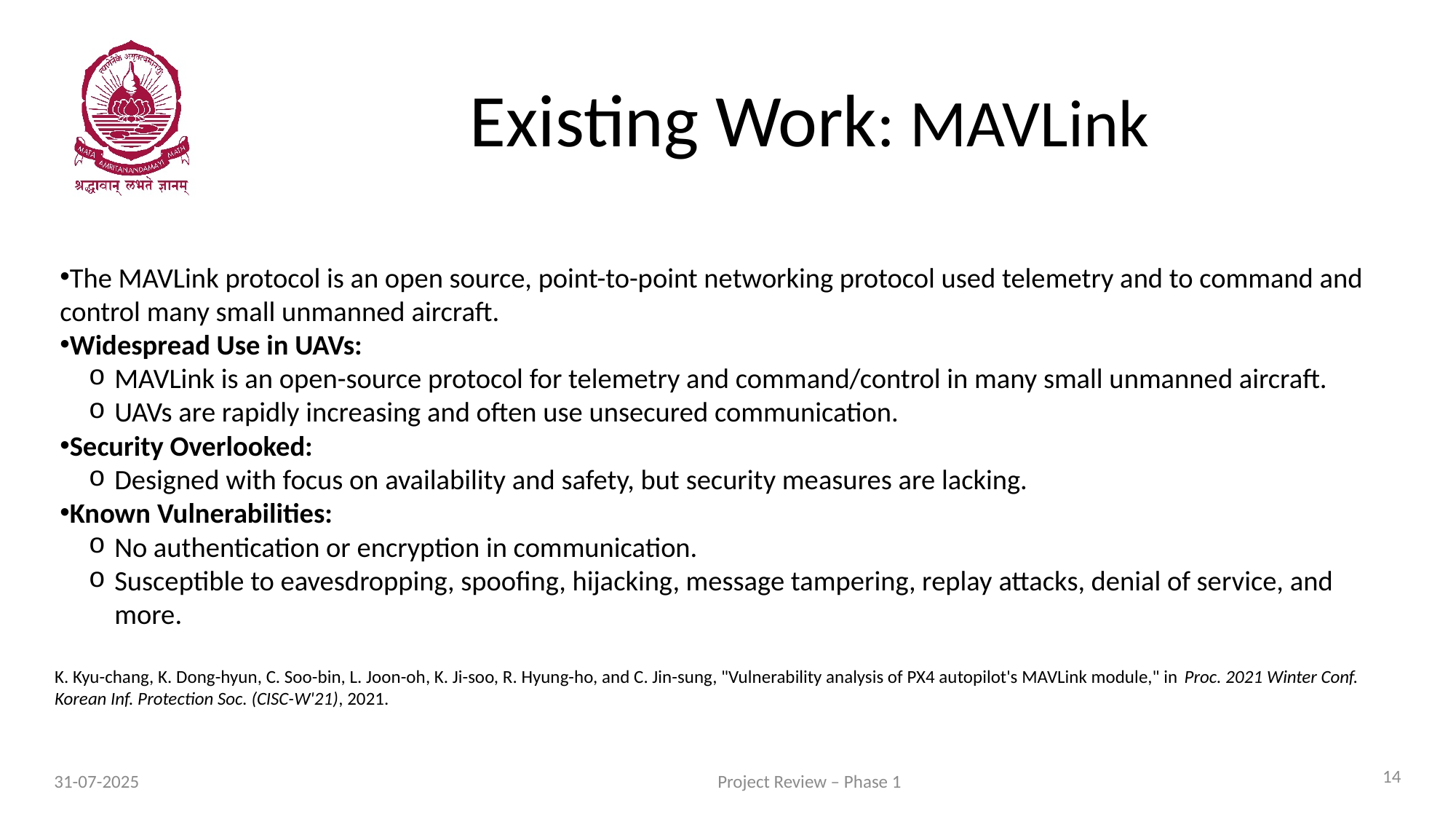

# Existing Work: MAVLink
The MAVLink protocol is an open source, point-to-point networking protocol used telemetry and to command and control many small unmanned aircraft.
Widespread Use in UAVs:
MAVLink is an open-source protocol for telemetry and command/control in many small unmanned aircraft.
UAVs are rapidly increasing and often use unsecured communication.
Security Overlooked:
Designed with focus on availability and safety, but security measures are lacking.
Known Vulnerabilities:
No authentication or encryption in communication.
Susceptible to eavesdropping, spoofing, hijacking, message tampering, replay attacks, denial of service, and more.

K. Kyu-chang, K. Dong-hyun, C. Soo-bin, L. Joon-oh, K. Ji-soo, R. Hyung-ho, and C. Jin-sung, "Vulnerability analysis of PX4 autopilot's MAVLink module," in Proc. 2021 Winter Conf. Korean Inf. Protection Soc. (CISC-W'21), 2021.
14
Project Review – Phase 1
31-07-2025